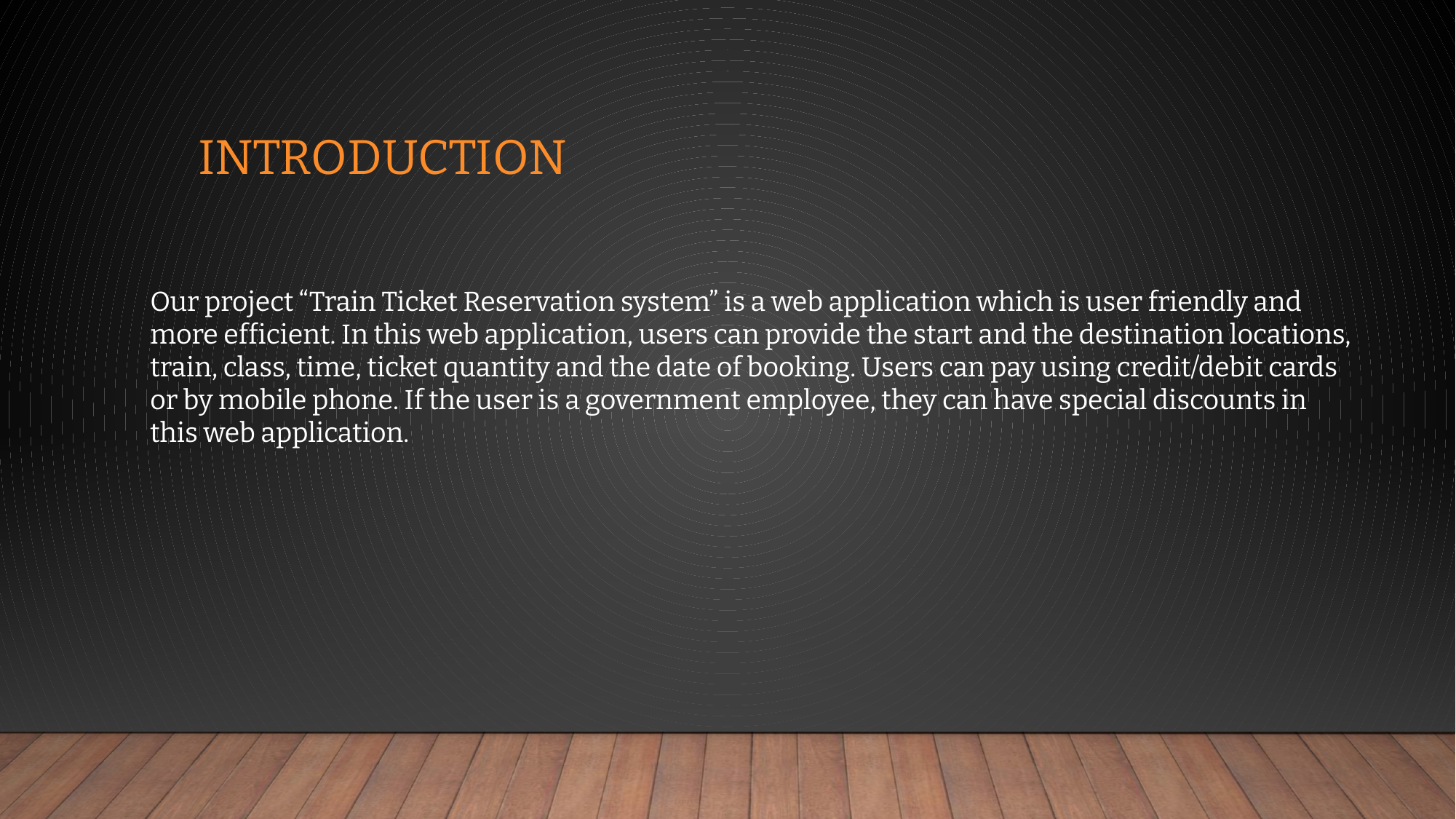

# INTRODUCTION
Our project “Train Ticket Reservation system” is a web application which is user friendly and more efficient. In this web application, users can provide the start and the destination locations, train, class, time, ticket quantity and the date of booking. Users can pay using credit/debit cards or by mobile phone. If the user is a government employee, they can have special discounts in this web application.